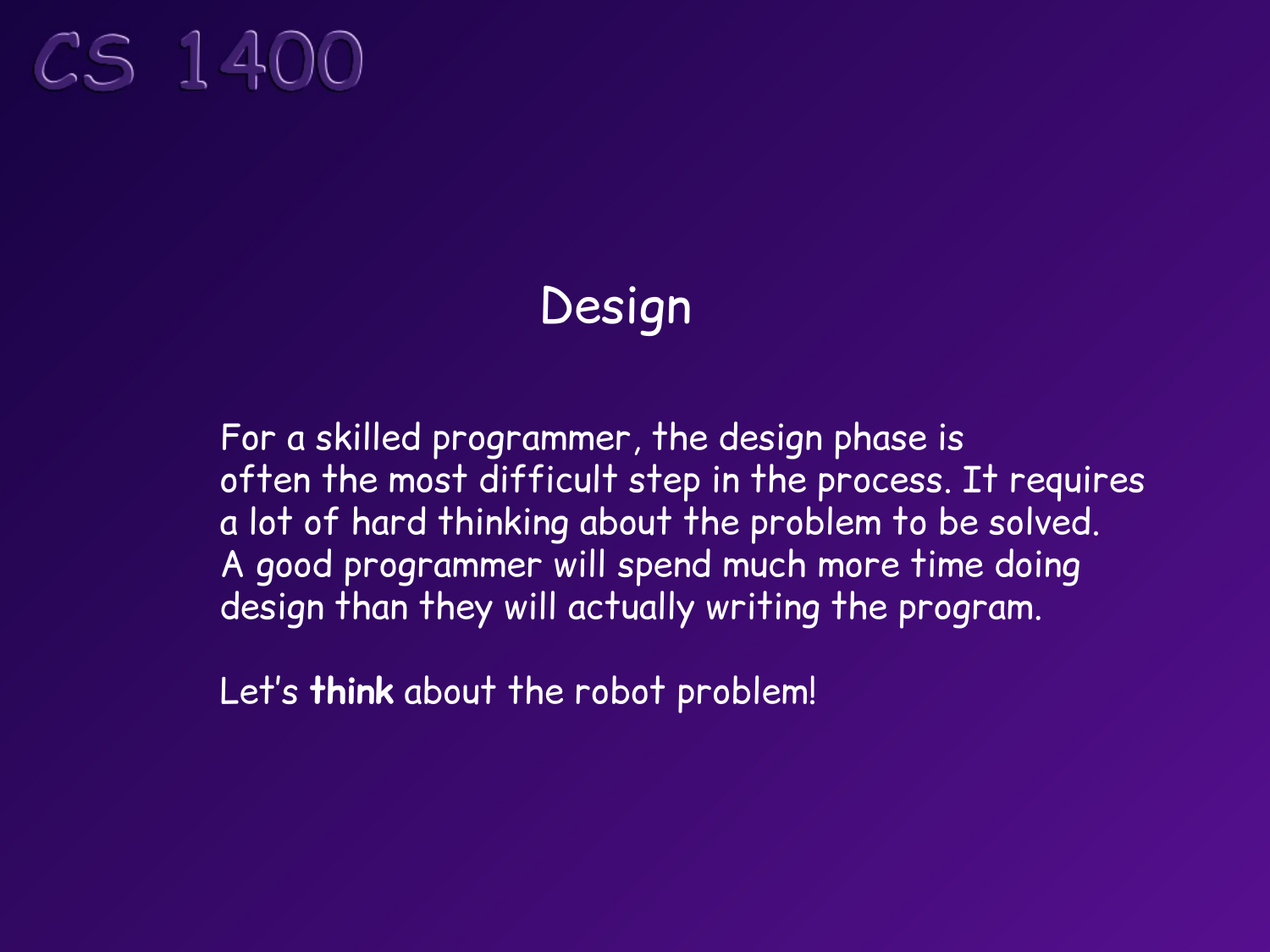

Design
For a skilled programmer, the design phase is
often the most difficult step in the process. It requires
a lot of hard thinking about the problem to be solved.
A good programmer will spend much more time doing
design than they will actually writing the program.

Let’s think about the robot problem!